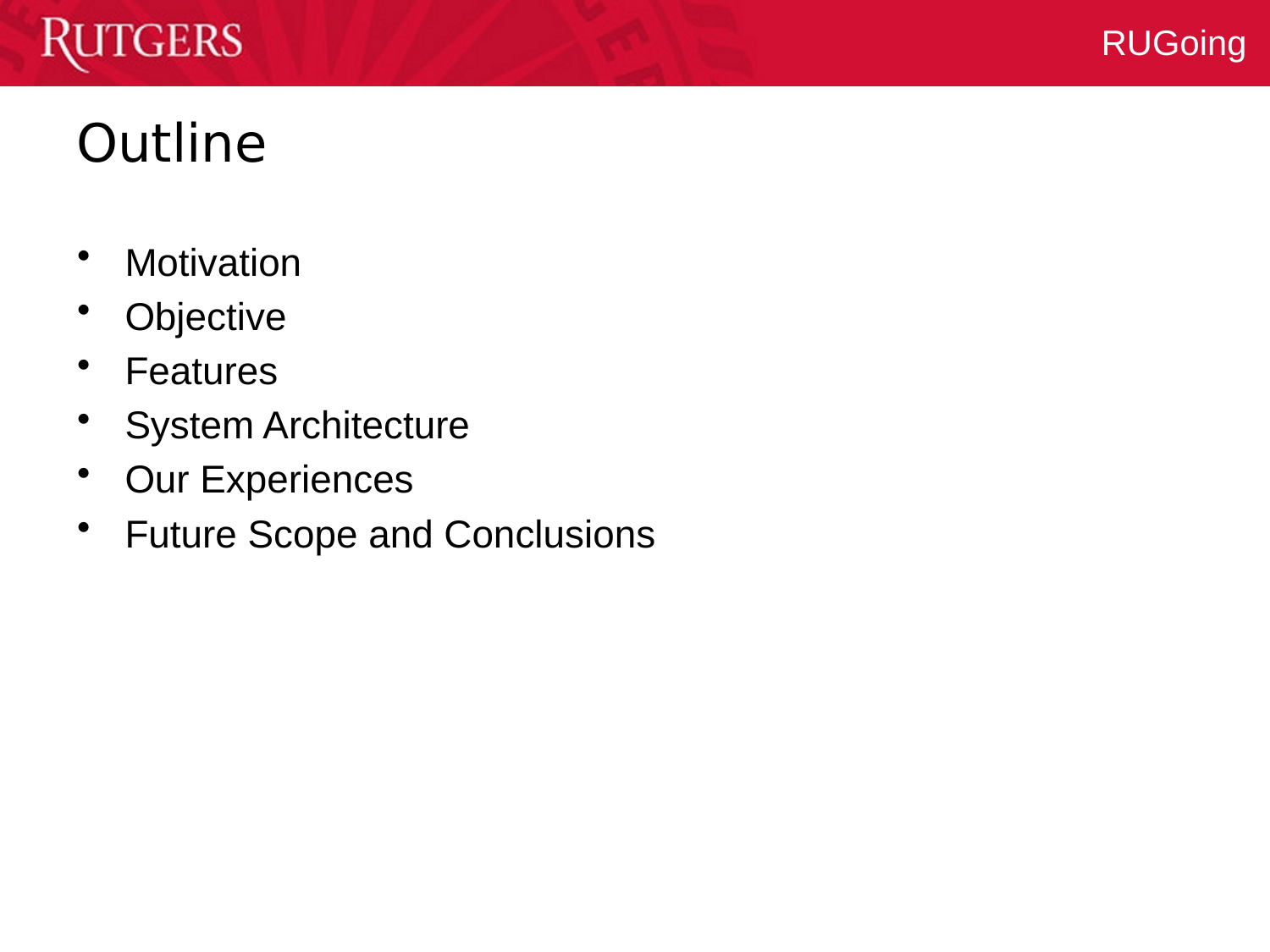

# Outline

Motivation
Objective
Features
System Architecture
Our Experiences
Future Scope and Conclusions